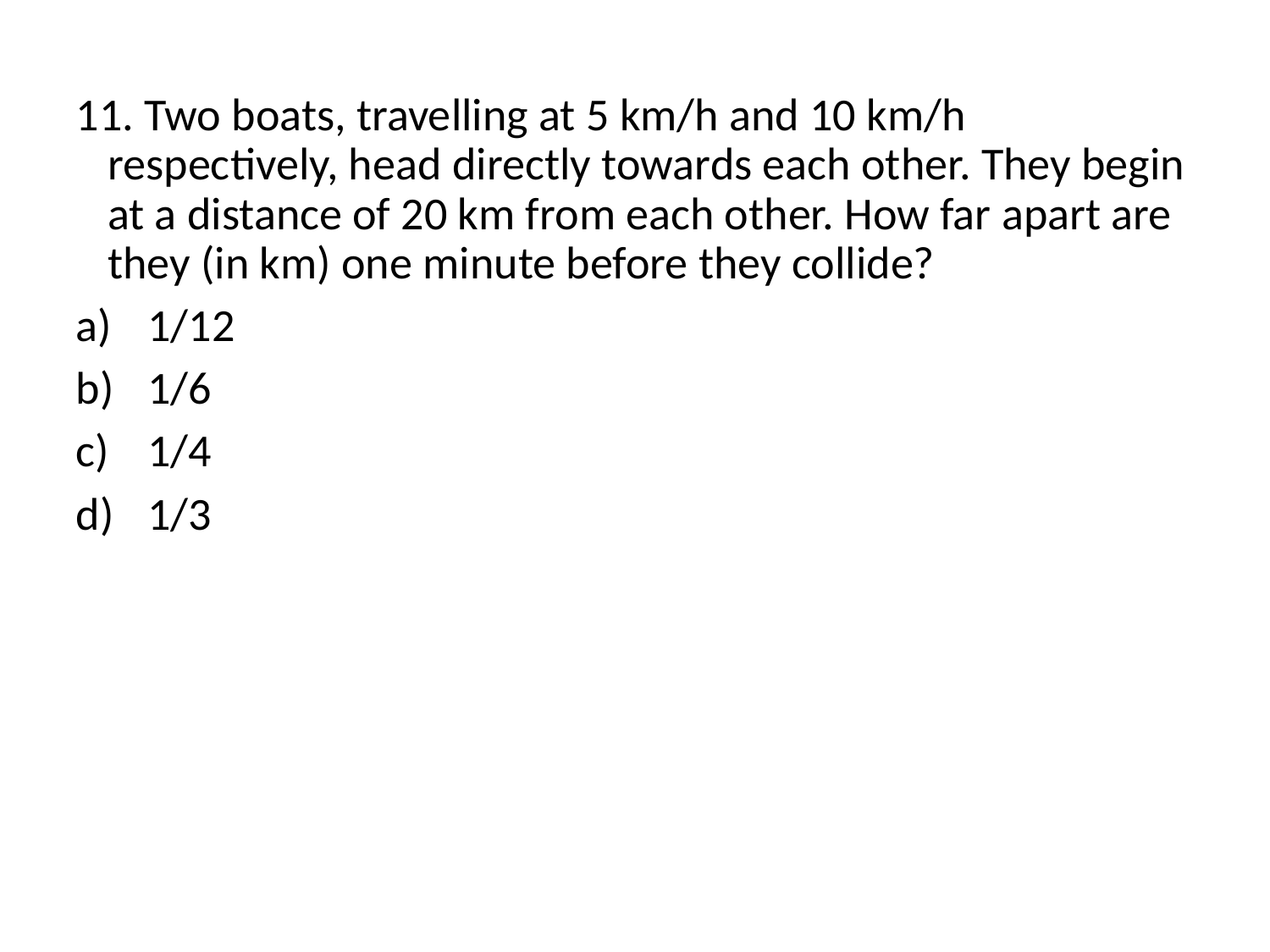

# 11. Two boats, travelling at 5 km/h and 10 km/h respectively, head directly towards each other. They begin at a distance of 20 km from each other. How far apart are they (in km) one minute before they collide?
1/12
1/6
1/4
1/3